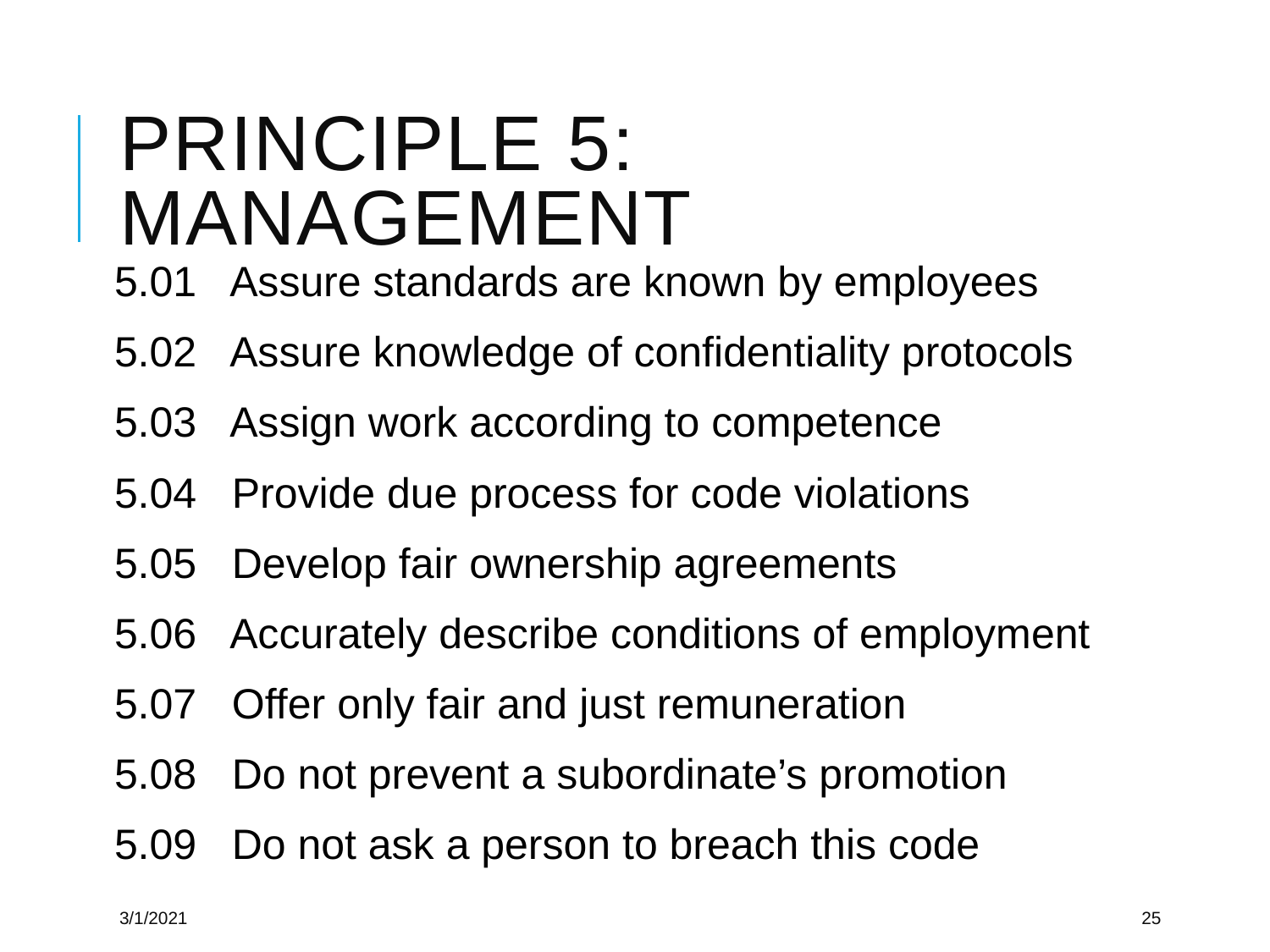

# Principle 5: Management
5.01   Assure standards are known by employees
5.02   Assure knowledge of confidentiality protocols
5.03   Assign work according to competence
5.04   Provide due process for code violations
5.05   Develop fair ownership agreements
5.06   Accurately describe conditions of employment
5.07   Offer only fair and just remuneration
5.08   Do not prevent a subordinate’s promotion
5.09   Do not ask a person to breach this code
3/1/2021
25